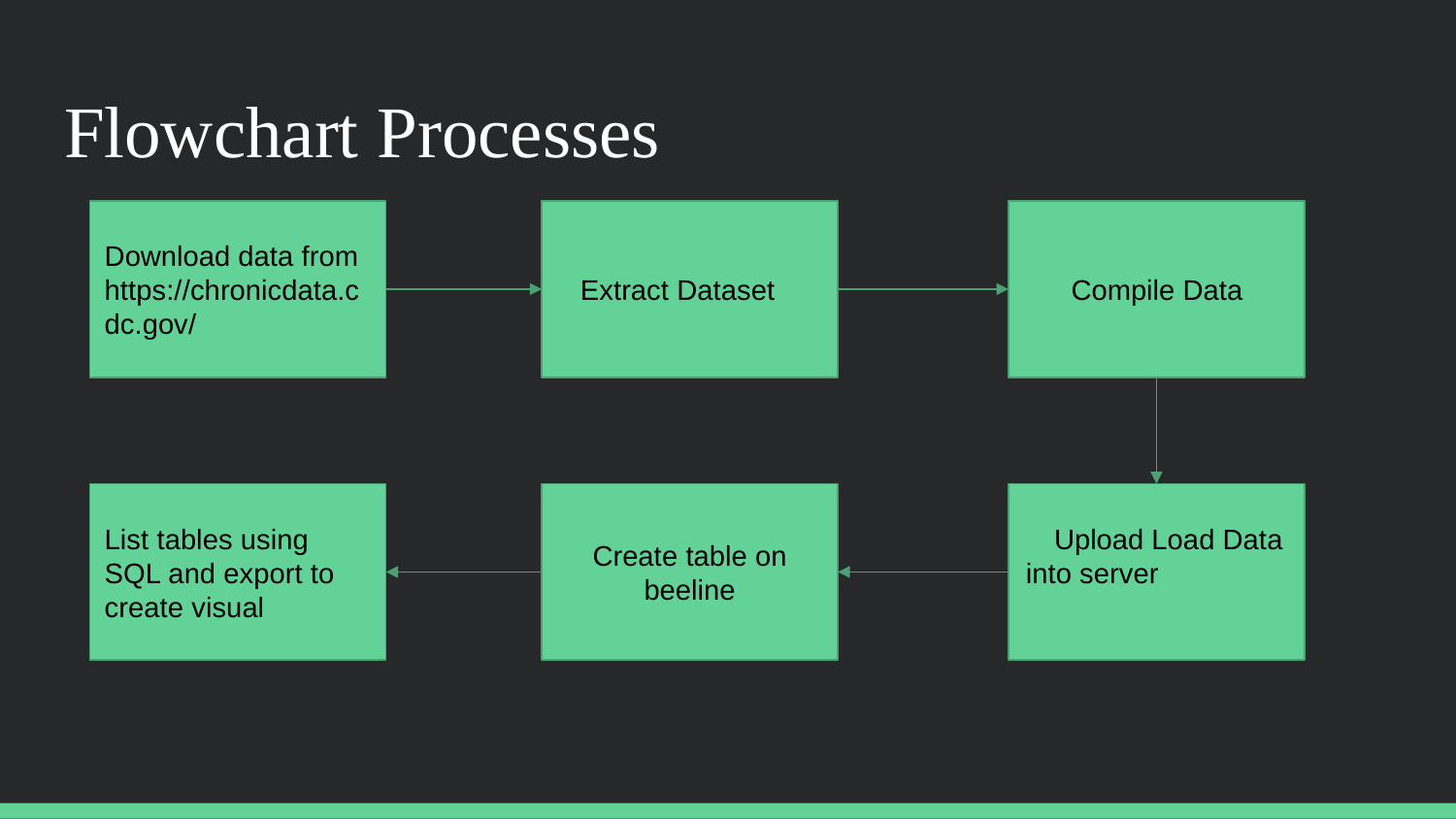

# Flowchart Processes

Download data from https://chronicdata.cdc.gov/
   Extract Dataset
      Compile Data
List tables using SQL and export to create visual
Create table on beeline
   Upload Load Data into server